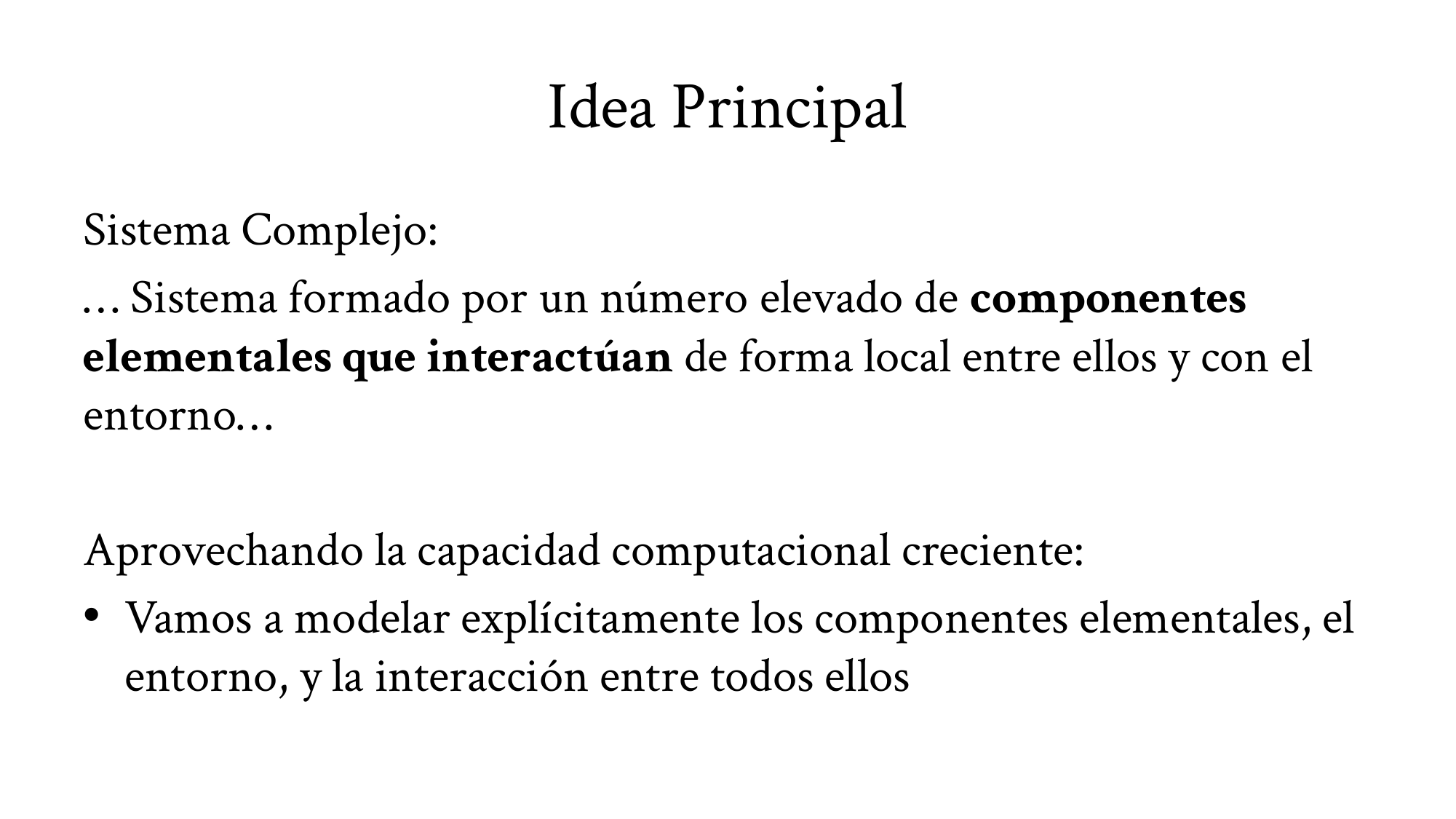

# Idea Principal
Sistema Complejo:
… Sistema formado por un número elevado de componentes elementales que interactúan de forma local entre ellos y con el entorno…

Aprovechando la capacidad computacional creciente:
Vamos a modelar explícitamente los componentes elementales, el entorno, y la interacción entre todos ellos